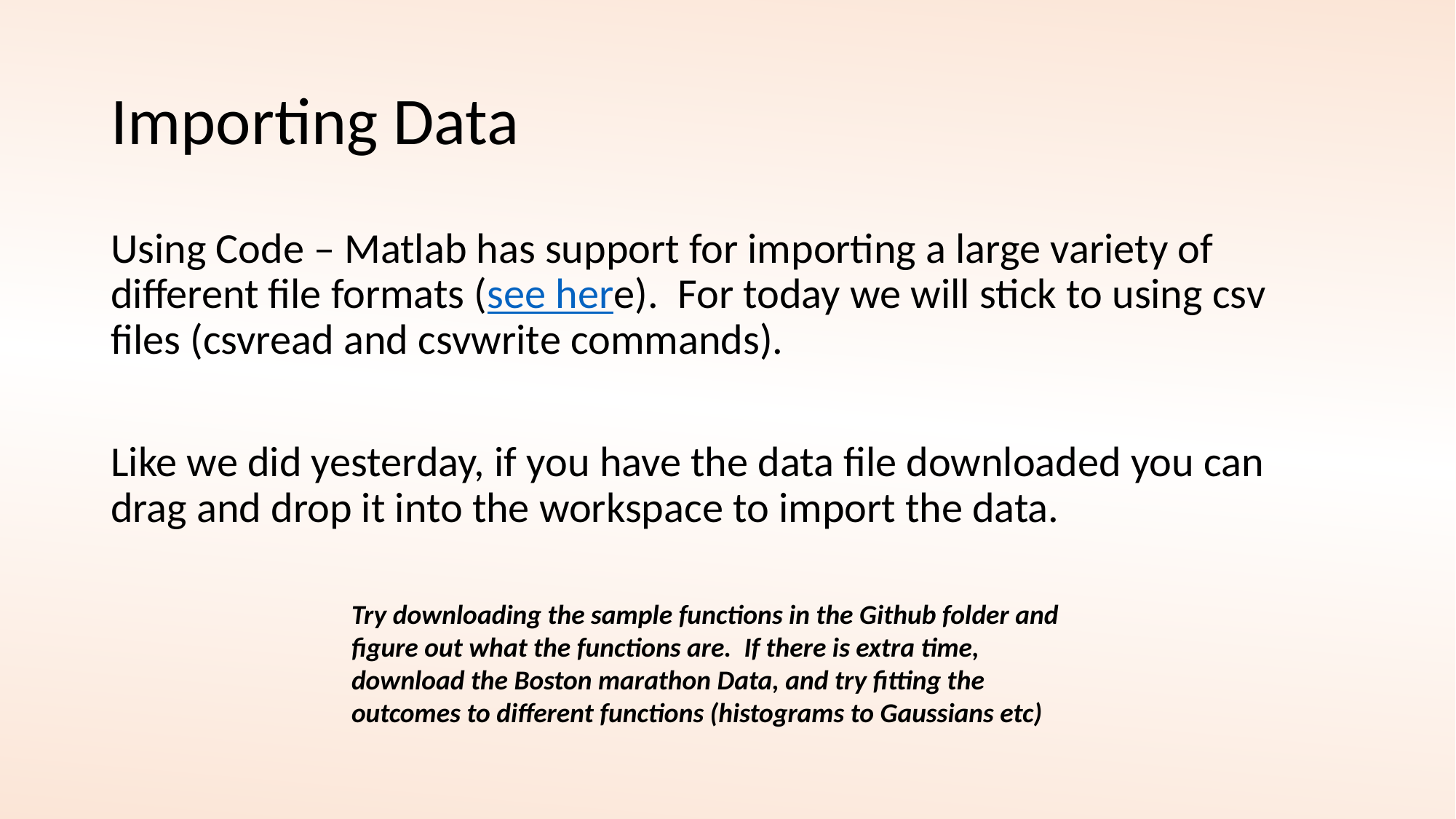

# Importing Data
Using Code – Matlab has support for importing a large variety of different file formats (see here).  For today we will stick to using csv files (csvread and csvwrite commands).

Like we did yesterday, if you have the data file downloaded you can drag and drop it into the workspace to import the data.
Try downloading the sample functions in the Github folder and figure out what the functions are.  If there is extra time, download the Boston marathon Data, and try fitting the outcomes to different functions (histograms to Gaussians etc)